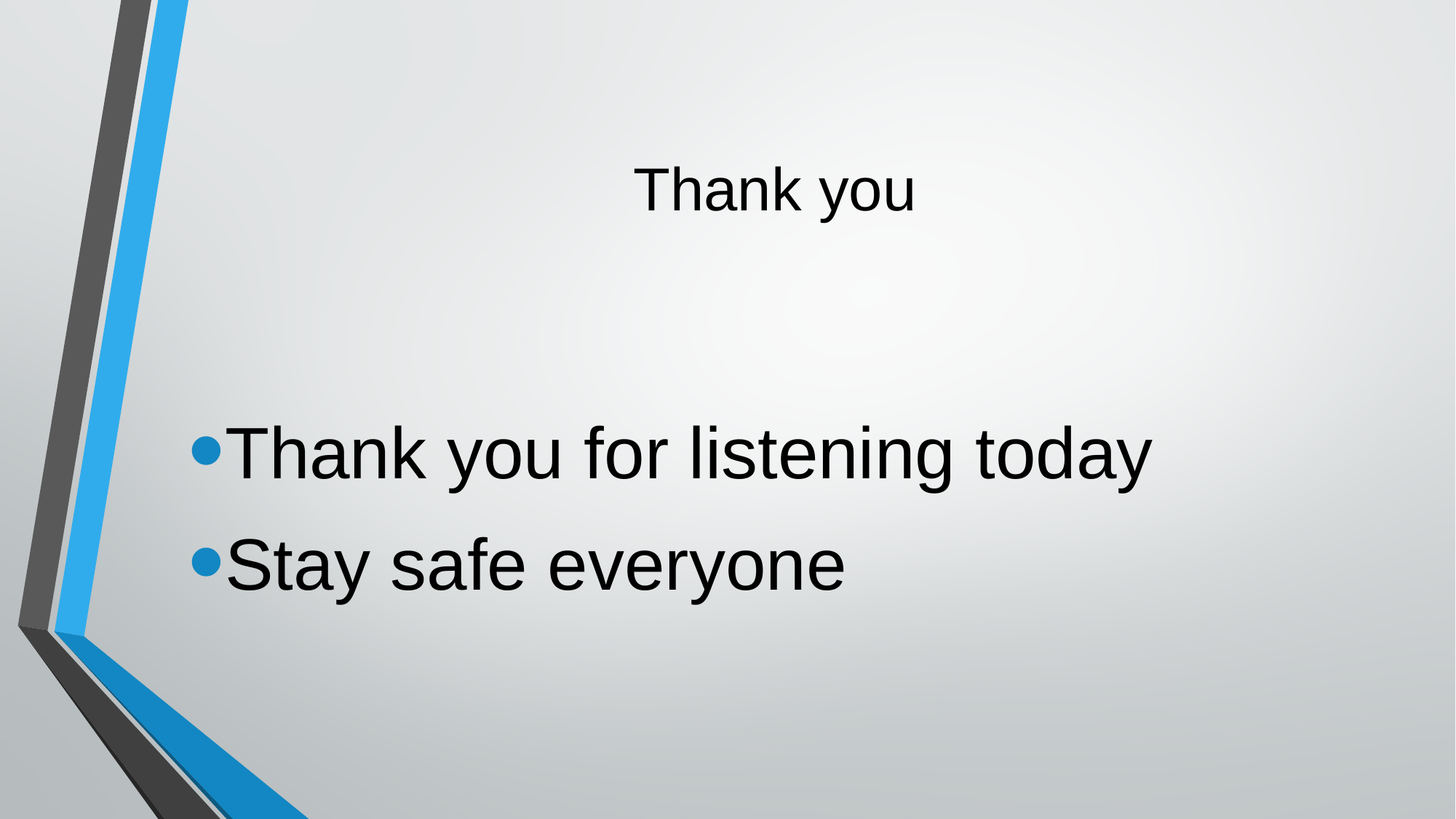

# Thank you
Thank you for listening today
Stay safe everyone